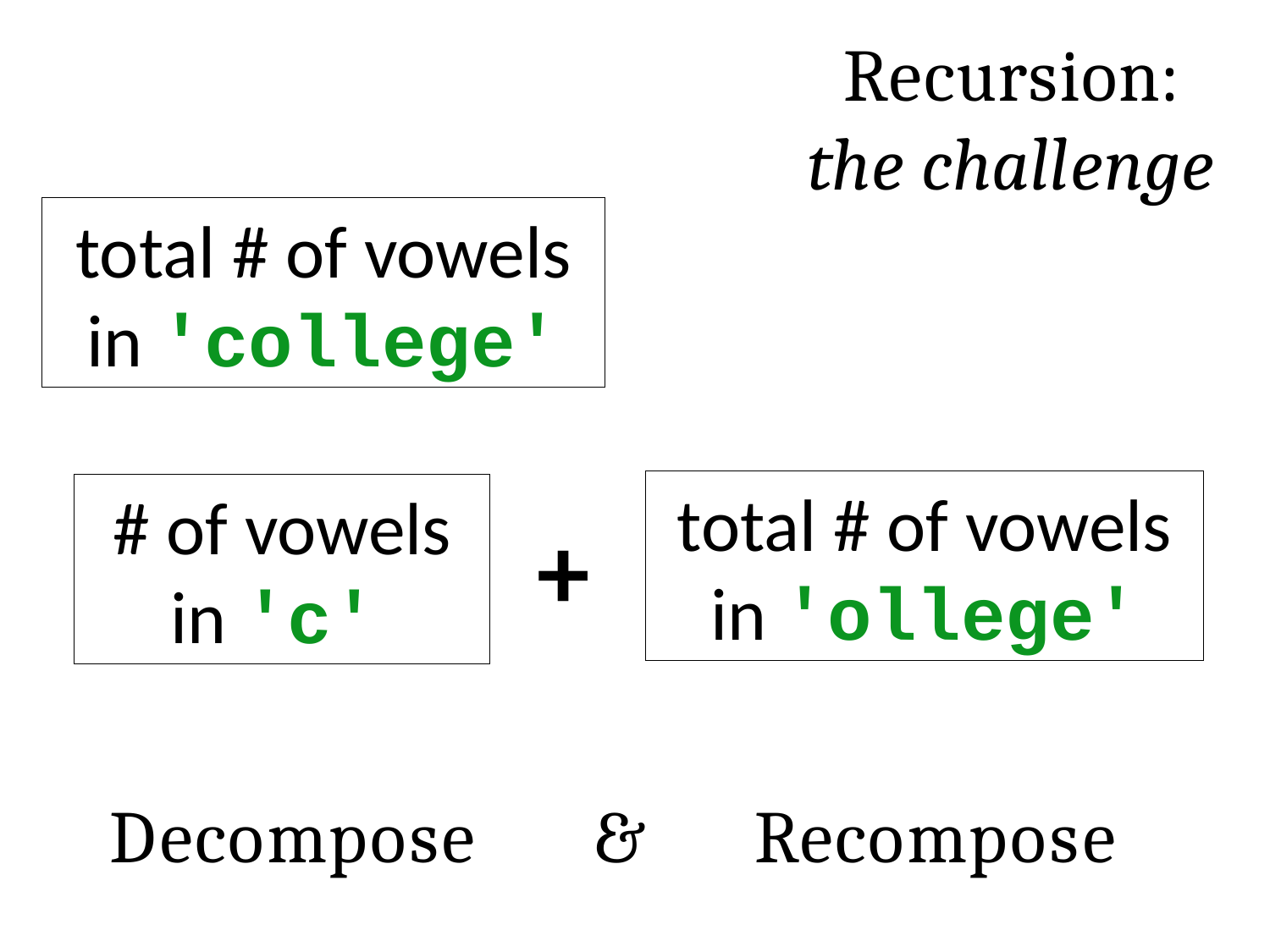

Recursion: the challenge
total # of vowels in 'college'
total # of vowels in 'ollege'
# of vowels in 'c'
+
Decompose
&
Recompose